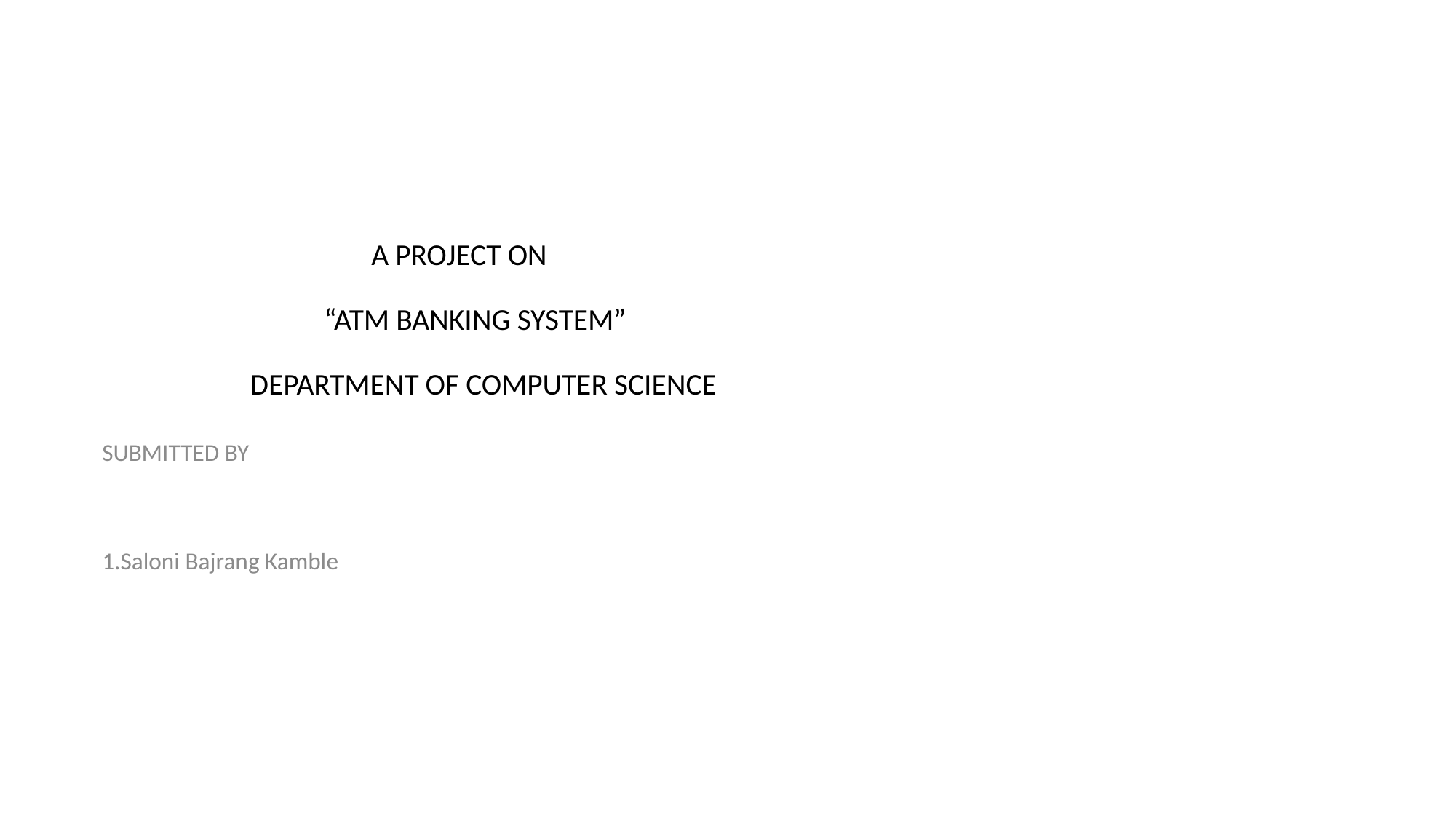

# A PROJECT ON “ATM BANKING SYSTEM” DEPARTMENT OF COMPUTER SCIENCE
SUBMITTED BY

1.Saloni Bajrang Kamble